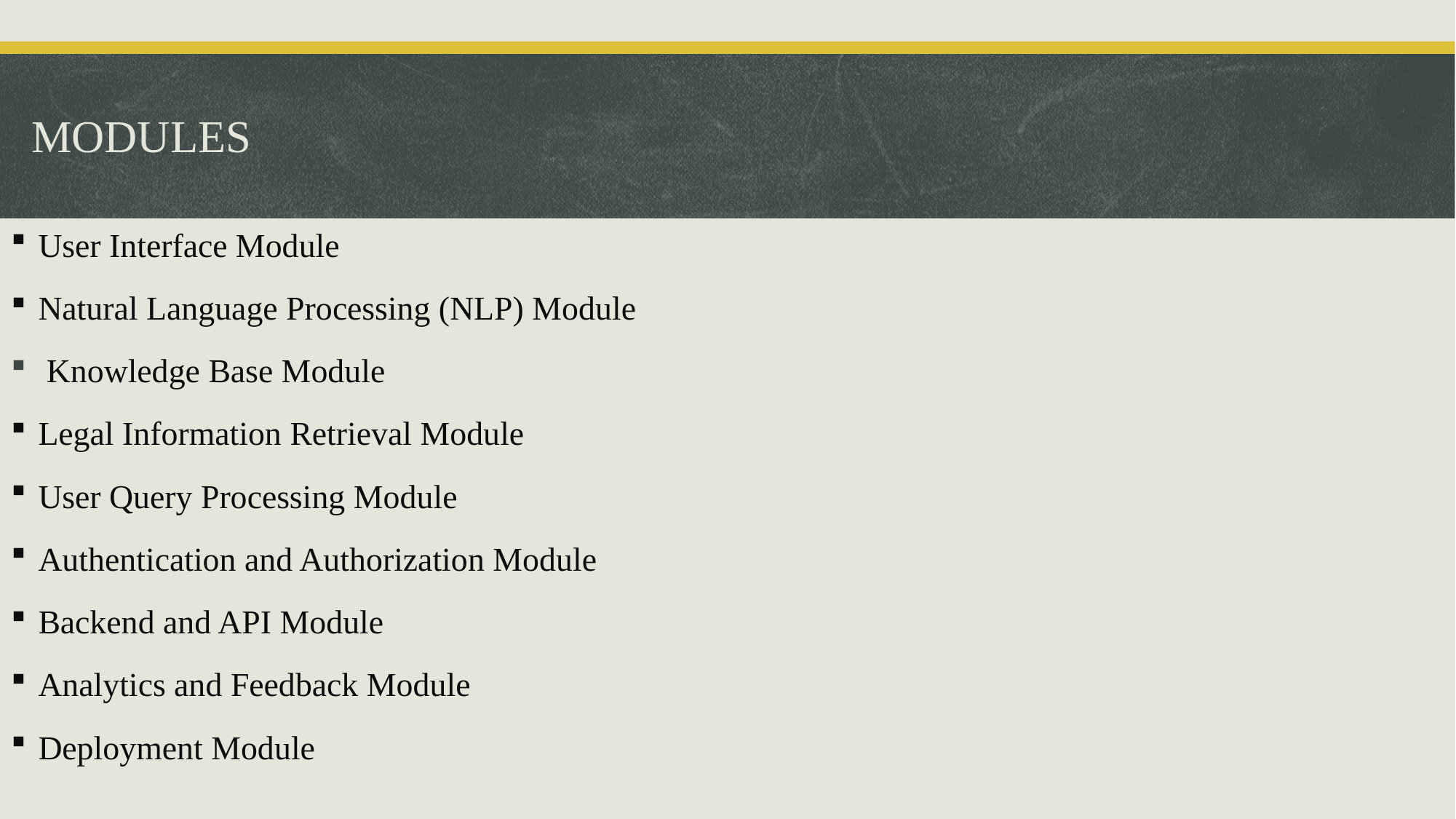

# MODULES
User Interface Module
Natural Language Processing (NLP) Module
 Knowledge Base Module
Legal Information Retrieval Module
User Query Processing Module
Authentication and Authorization Module
Backend and API Module
Analytics and Feedback Module
Deployment Module